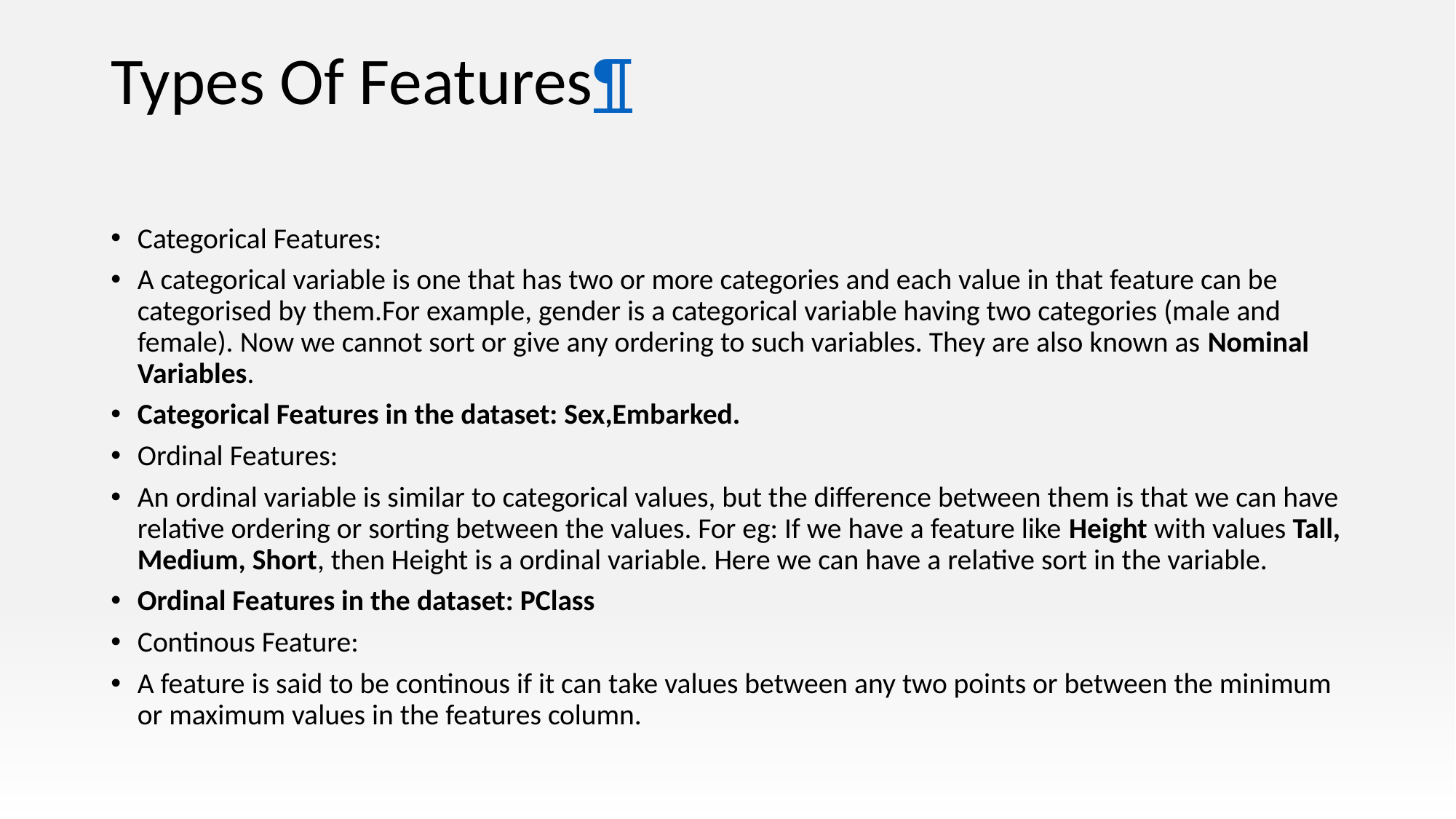

# Types Of Features¶
Categorical Features:
A categorical variable is one that has two or more categories and each value in that feature can be categorised by them.For example, gender is a categorical variable having two categories (male and female). Now we cannot sort or give any ordering to such variables. They are also known as Nominal Variables.
Categorical Features in the dataset: Sex,Embarked.
Ordinal Features:
An ordinal variable is similar to categorical values, but the difference between them is that we can have relative ordering or sorting between the values. For eg: If we have a feature like Height with values Tall, Medium, Short, then Height is a ordinal variable. Here we can have a relative sort in the variable.
Ordinal Features in the dataset: PClass
Continous Feature:
A feature is said to be continous if it can take values between any two points or between the minimum or maximum values in the features column.